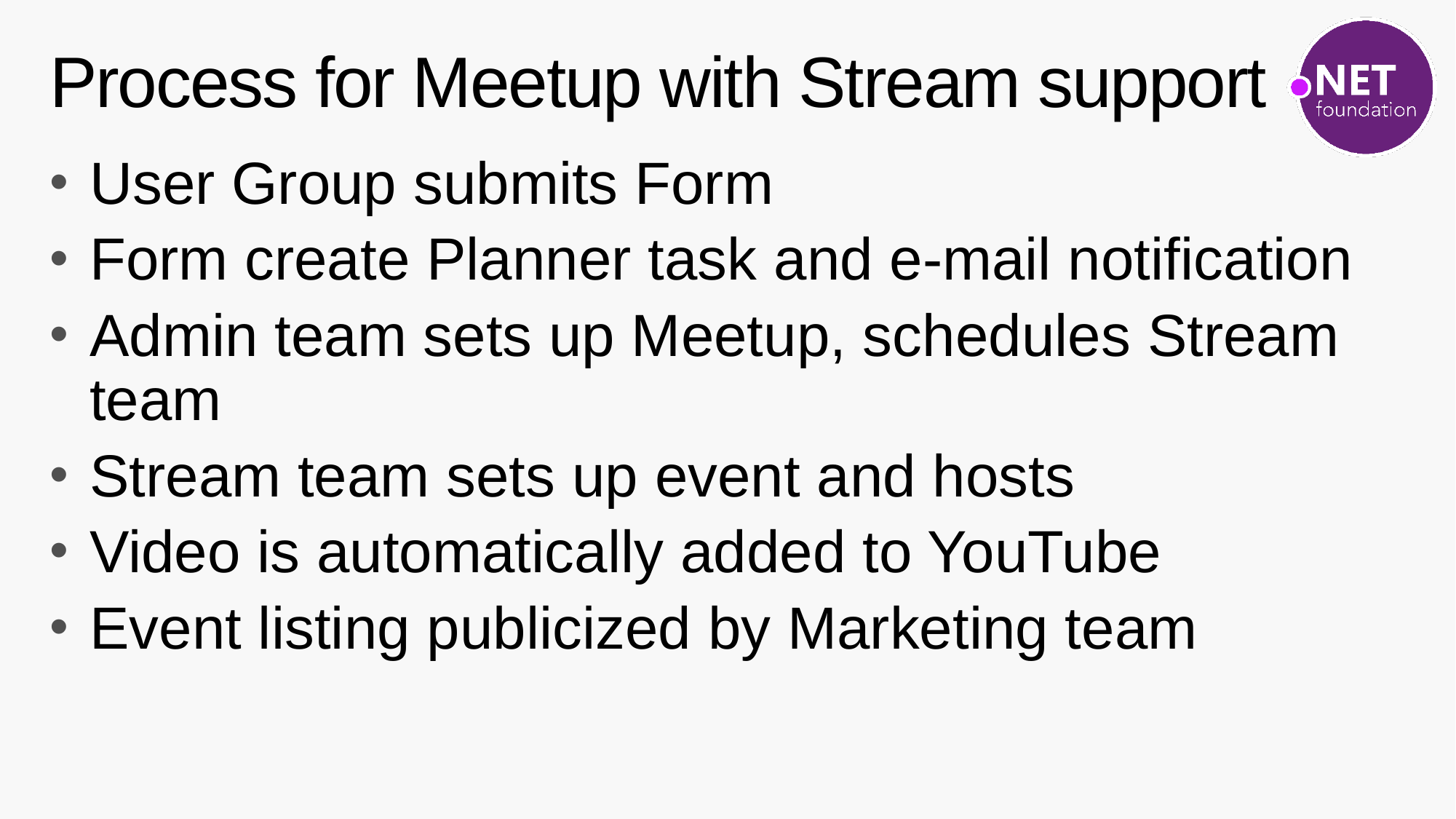

# Process for Meetup with Stream support
User Group submits Form
Form create Planner task and e-mail notification
Admin team sets up Meetup, schedules Stream team
Stream team sets up event and hosts
Video is automatically added to YouTube
Event listing publicized by Marketing team